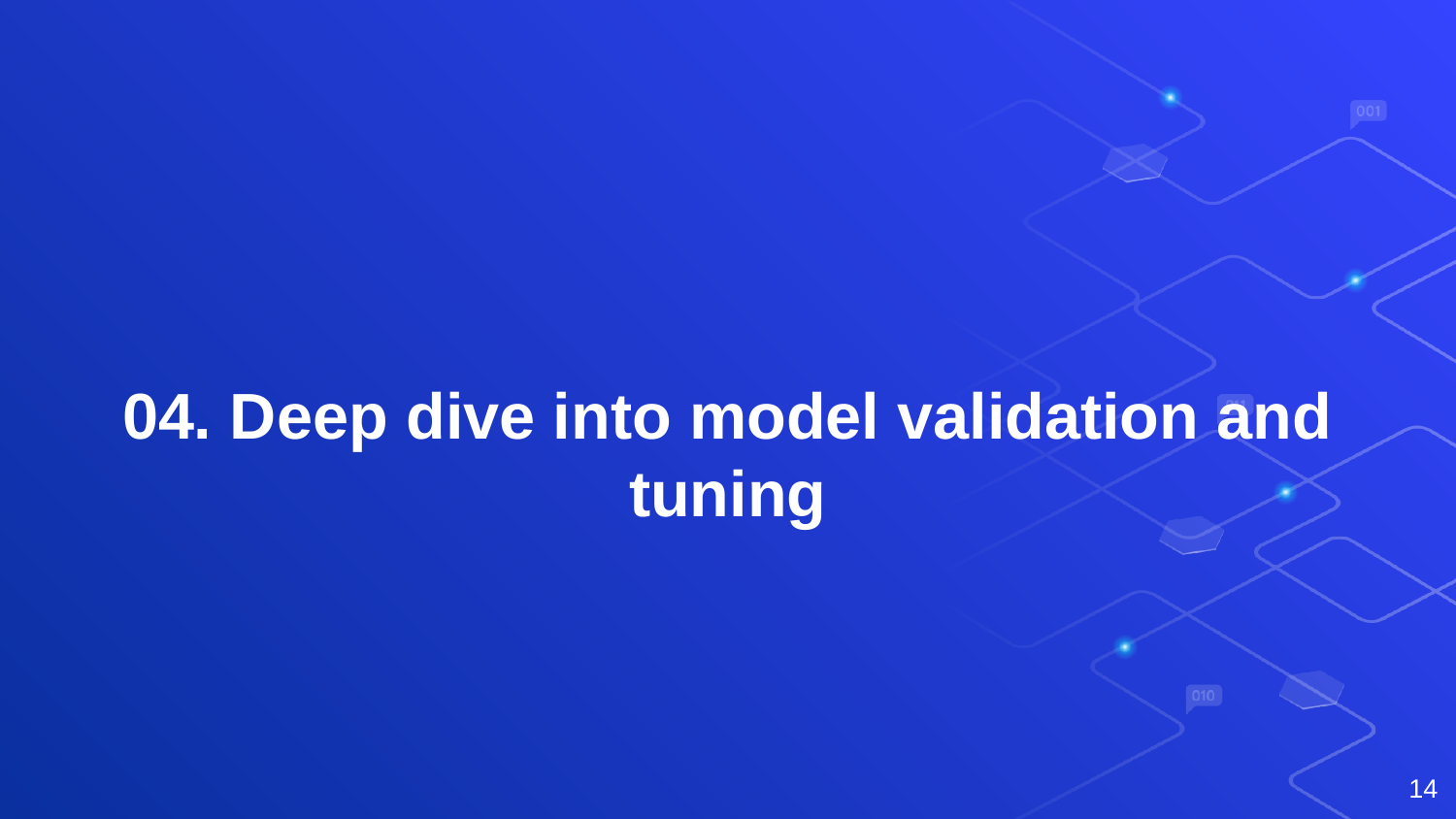

# 04. Deep dive into model validation and tuning
14